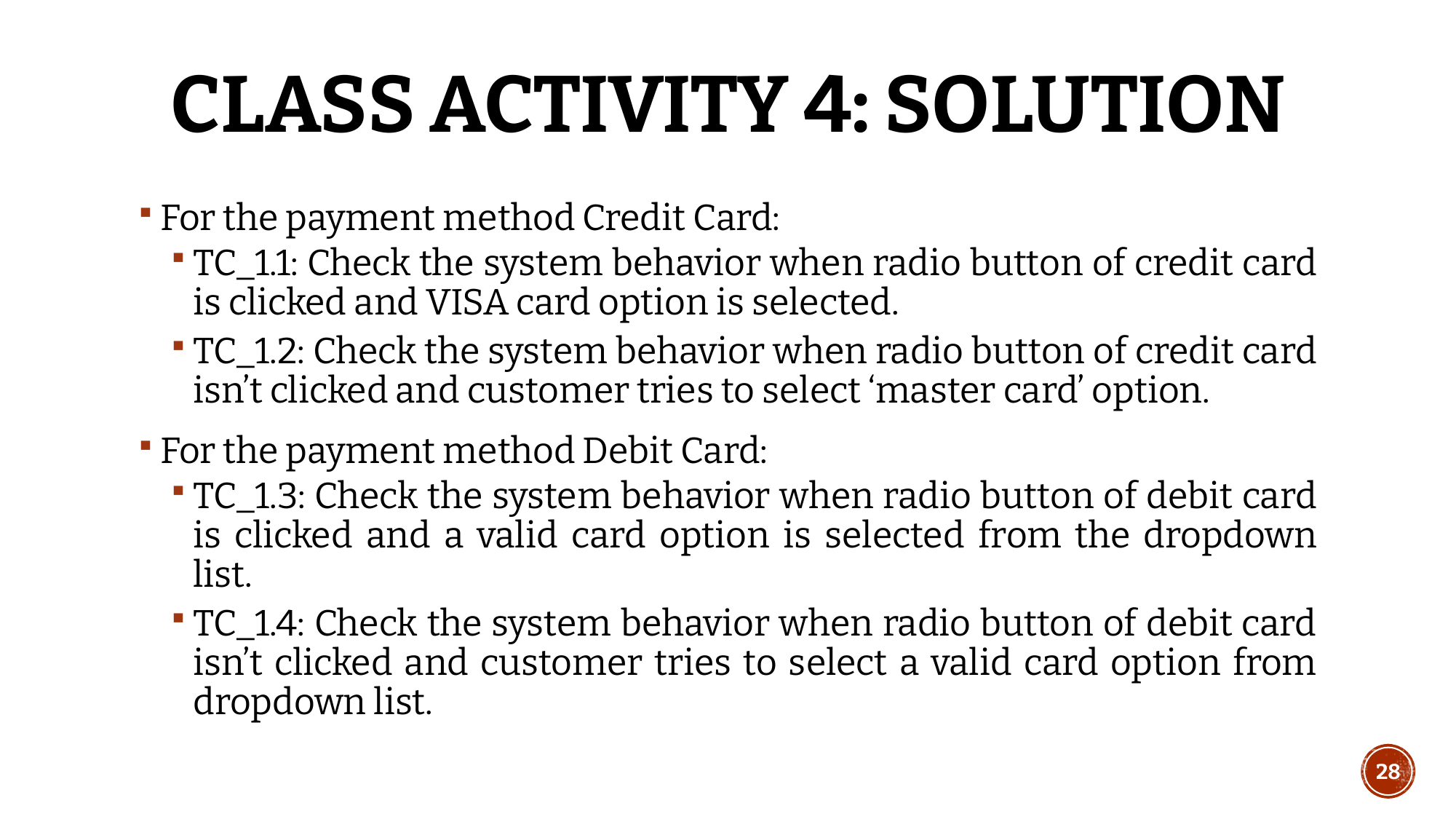

# Class Activity 4: SOLUTION
For the payment method Credit Card:
TC_1.1: Check the system behavior when radio button of credit card is clicked and VISA card option is selected.
TC_1.2: Check the system behavior when radio button of credit card isn’t clicked and customer tries to select ‘master card’ option.
For the payment method Debit Card:
TC_1.3: Check the system behavior when radio button of debit card is clicked and a valid card option is selected from the dropdown list.
TC_1.4: Check the system behavior when radio button of debit card isn’t clicked and customer tries to select a valid card option from dropdown list.
28